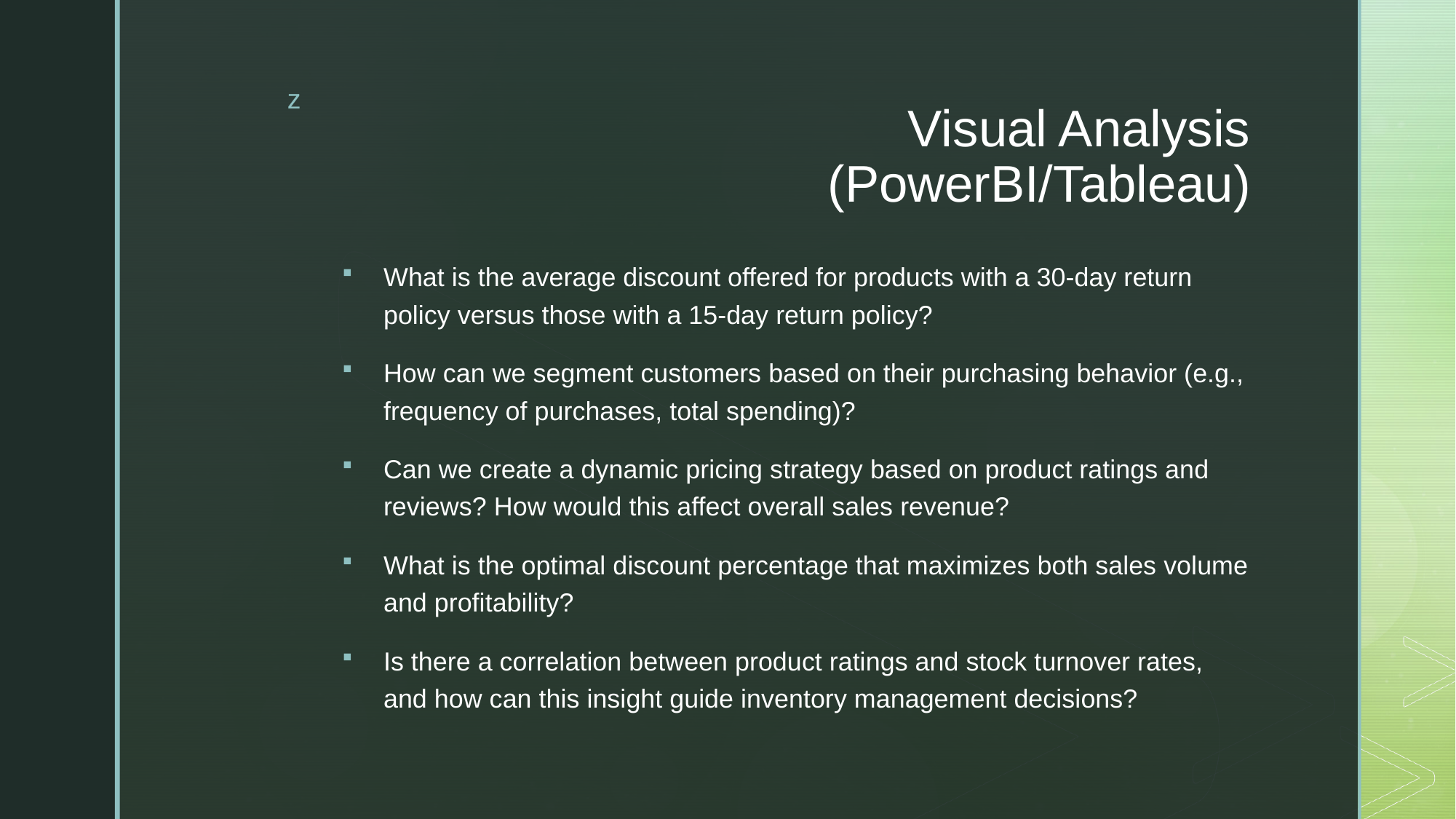

# Visual Analysis (PowerBI/Tableau)
What is the average discount offered for products with a 30-day return policy versus those with a 15-day return policy?
How can we segment customers based on their purchasing behavior (e.g., frequency of purchases, total spending)?
Can we create a dynamic pricing strategy based on product ratings and reviews? How would this affect overall sales revenue?
What is the optimal discount percentage that maximizes both sales volume and profitability?
Is there a correlation between product ratings and stock turnover rates, and how can this insight guide inventory management decisions?